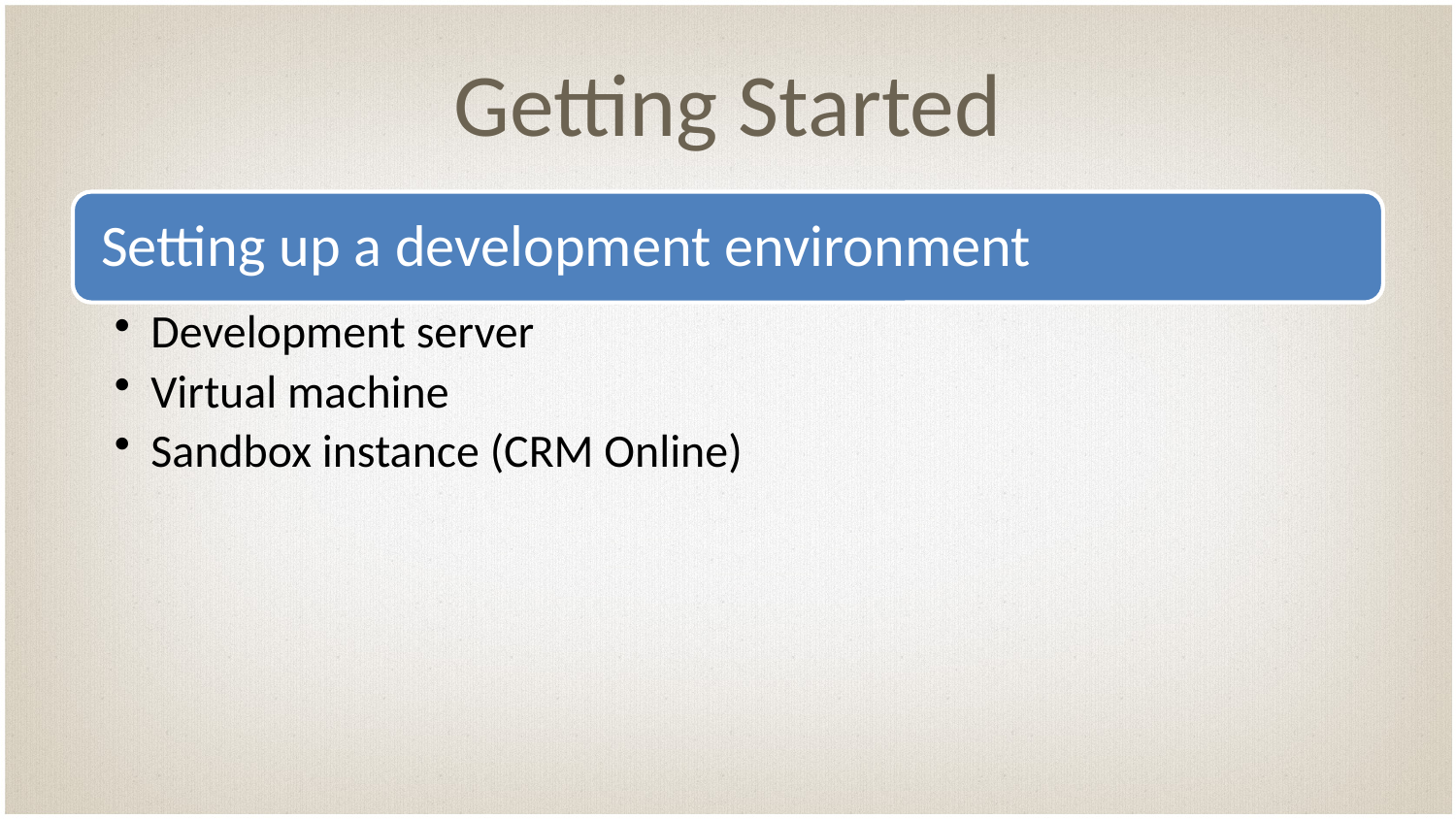

# Getting Started
Setting up a development environment
Development server
Virtual machine
Sandbox instance (CRM Online)